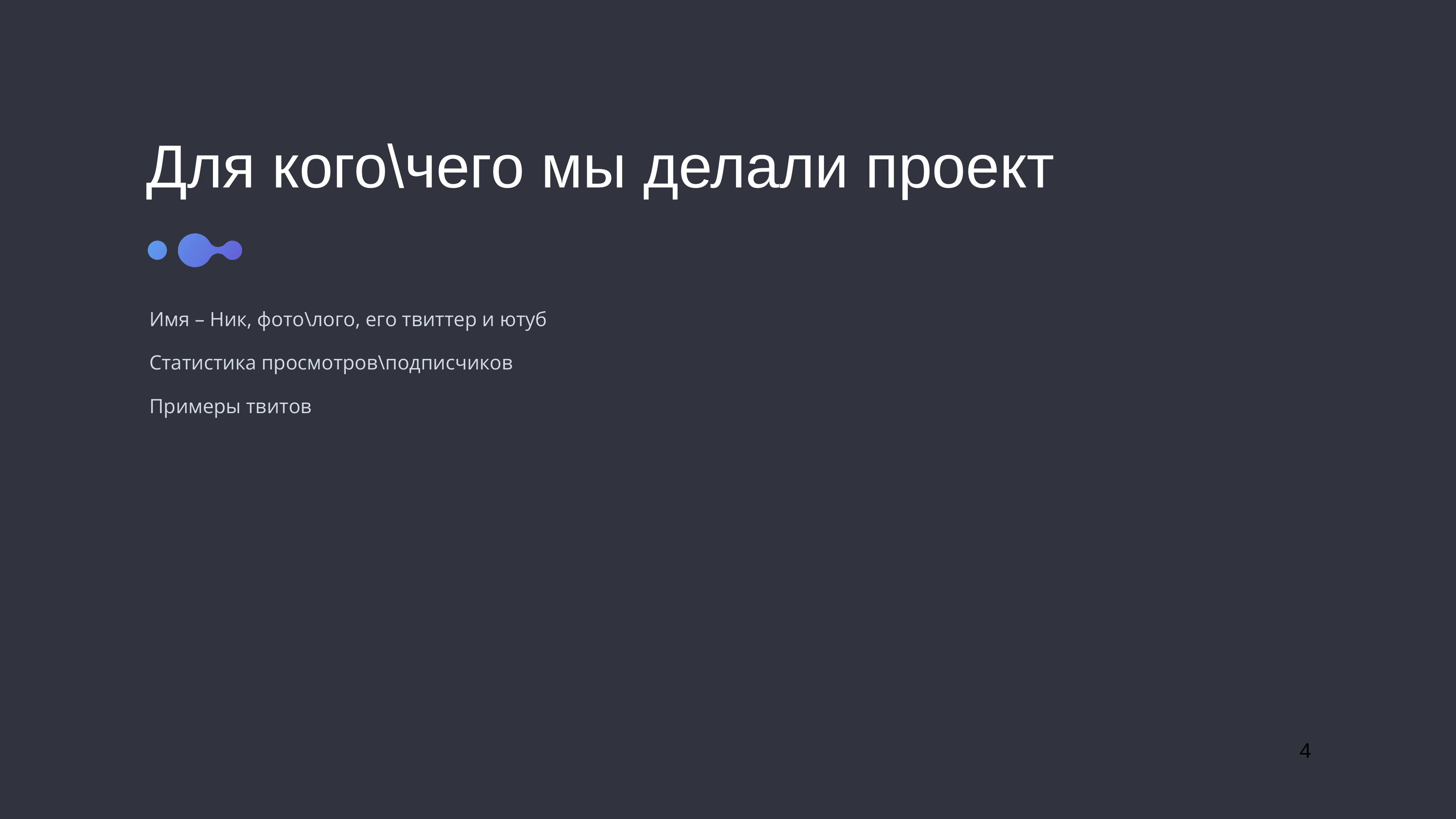

Для кого\чего мы делали проект

Имя – Ник, фото\лого, его твиттер и ютуб
Статистика просмотров\подписчиков
Примеры твитов

4